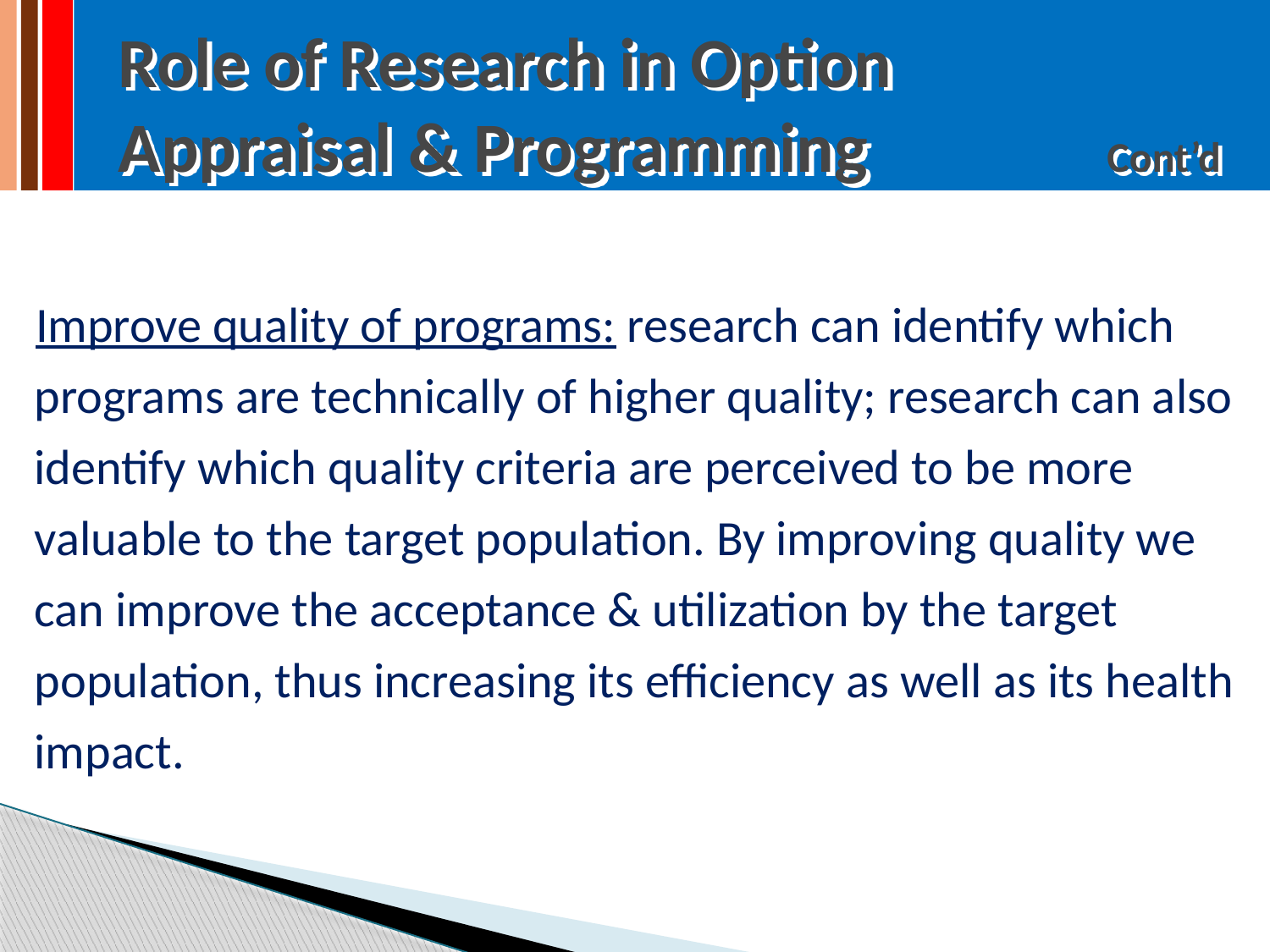

# Role of Research in Option Appraisal & Programming               Cont’d
Improve quality of programs: research can identify which programs are technically of higher quality; research can also identify which quality criteria are perceived to be more valuable to the target population. By improving quality we can improve the acceptance & utilization by the target population, thus increasing its efficiency as well as its health impact.